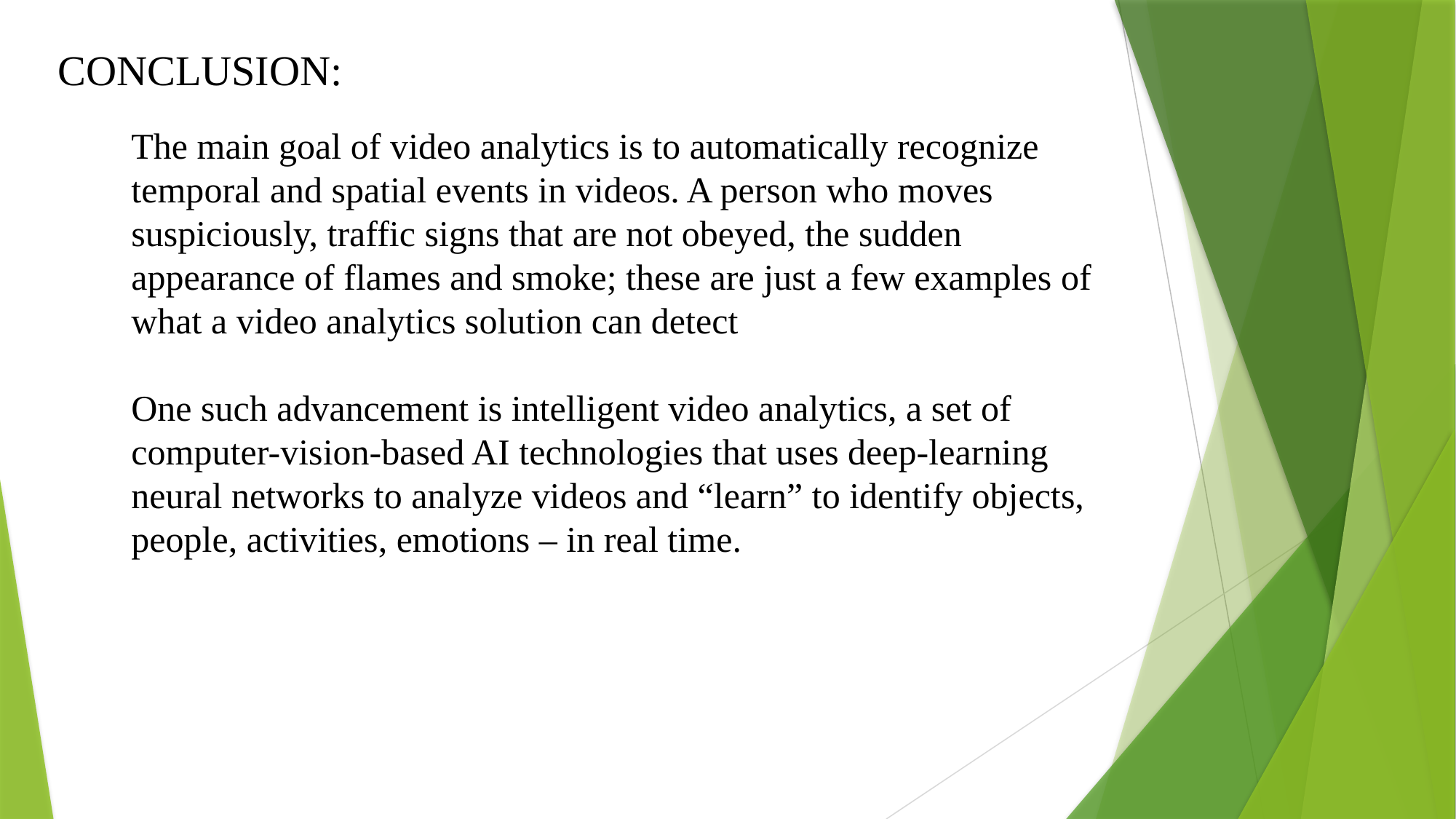

CONCLUSION:
The main goal of video analytics is to automatically recognize temporal and spatial events in videos. A person who moves suspiciously, traffic signs that are not obeyed, the sudden appearance of flames and smoke; these are just a few examples of what a video analytics solution can detect

One such advancement is intelligent video analytics, a set of computer-vision-based AI technologies that uses deep-learning neural networks to analyze videos and “learn” to identify objects, people, activities, emotions – in real time.